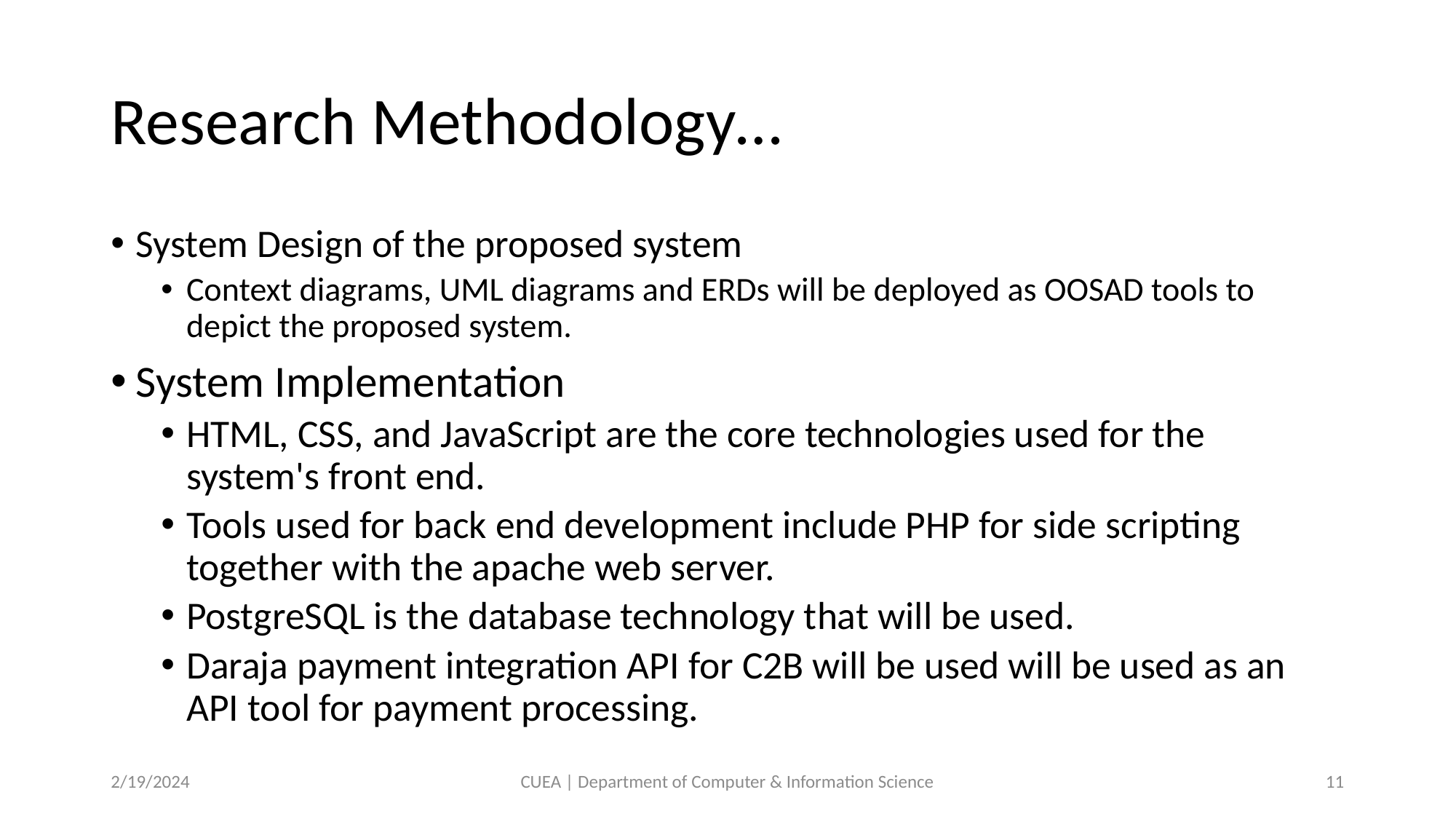

# Research Methodology…
System Design of the proposed system
Context diagrams, UML diagrams and ERDs will be deployed as OOSAD tools to depict the proposed system.
System Implementation
HTML, CSS, and JavaScript are the core technologies used for the system's front end.
Tools used for back end development include PHP for side scripting together with the apache web server.
PostgreSQL is the database technology that will be used.
Daraja payment integration API for C2B will be used will be used as an API tool for payment processing.

2/19/2024
CUEA | Department of Computer & Information Science
11